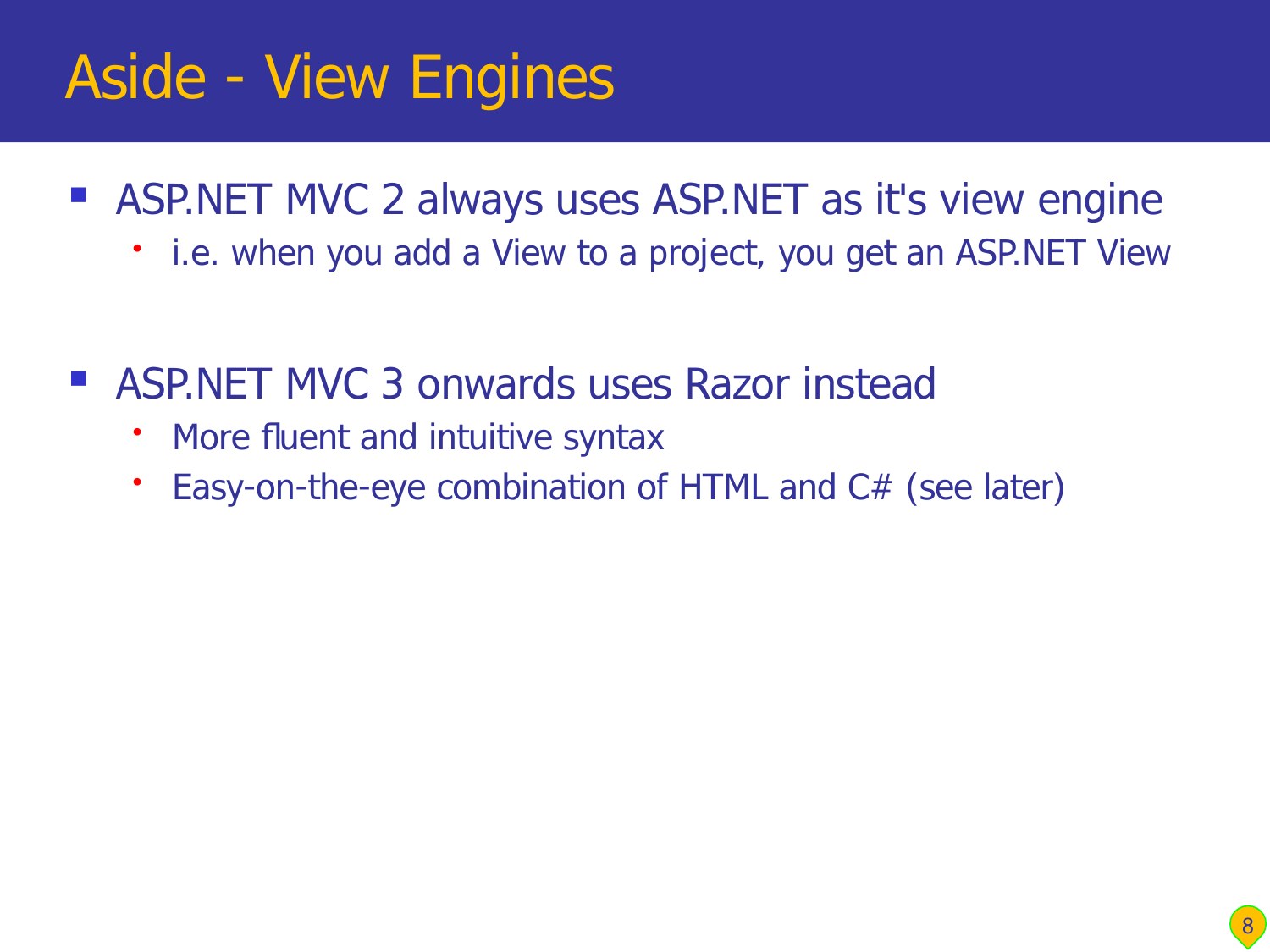

# Aside - View Engines
ASP.NET MVC 2 always uses ASP.NET as it's view engine
i.e. when you add a View to a project, you get an ASP.NET View

ASP.NET MVC 3 onwards uses Razor instead
More fluent and intuitive syntax
Easy-on-the-eye combination of HTML and C# (see later)
8